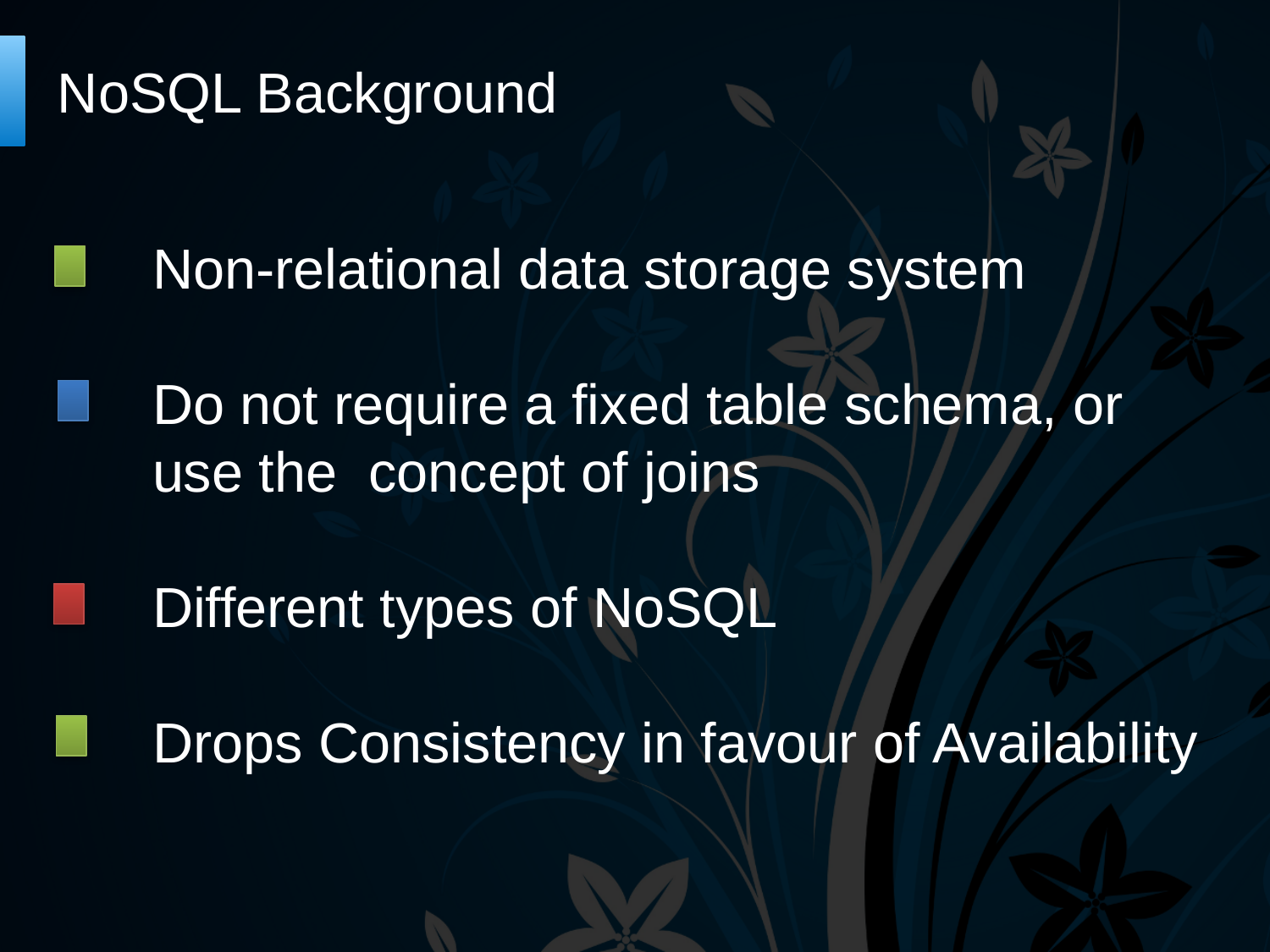

# NoSQL Background
Non-relational data storage system

Do not require a fixed table schema, or use the  concept of joins

Different types of NoSQL

Drops Consistency in favour of Availability